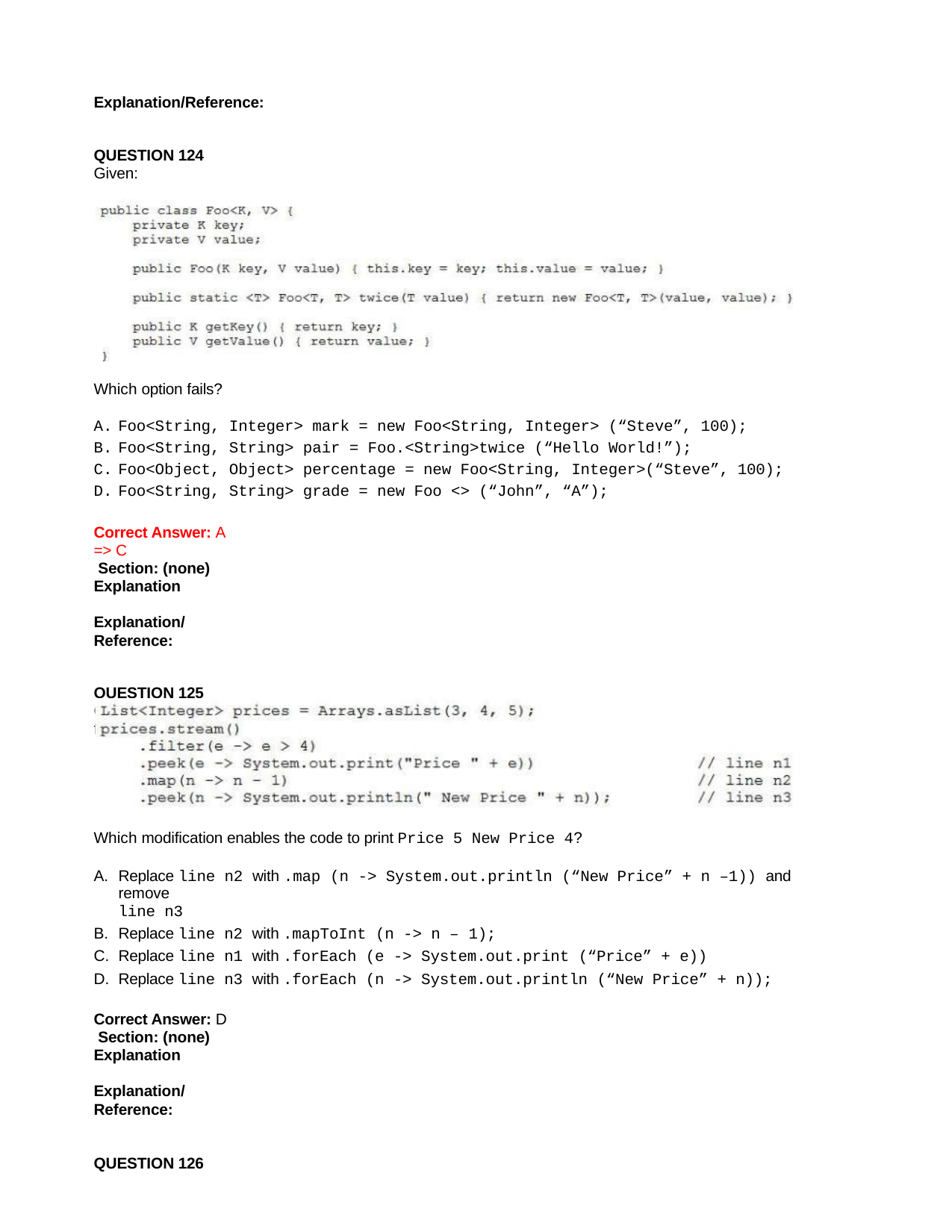

Explanation/Reference:

QUESTION 124
Given:

Which option fails?

Foo<String, Integer> mark = new Foo<String, Integer> (“Steve”, 100);
Foo<String, String> pair = Foo.<String>twice (“Hello World!”);
Foo<Object, Object> percentage = new Foo<String, Integer>(“Steve”, 100);
Foo<String, String> grade = new Foo <> (“John”, “A”);

Correct Answer: A => C
 Section: (none)  Explanation

Explanation/Reference:

QUESTION 125
Given the code fragment:

Which modification enables the code to print Price 5 New Price 4?

Replace line n2 with .map (n -> System.out.println (“New Price” + n –1)) and remove
line n3
Replace line n2 with .mapToInt (n -> n – 1);
Replace line n1 with .forEach (e -> System.out.print (“Price” + e))
Replace line n3 with .forEach (n -> System.out.println (“New Price” + n));

Correct Answer: D  Section: (none)  Explanation

Explanation/Reference:

QUESTION 126